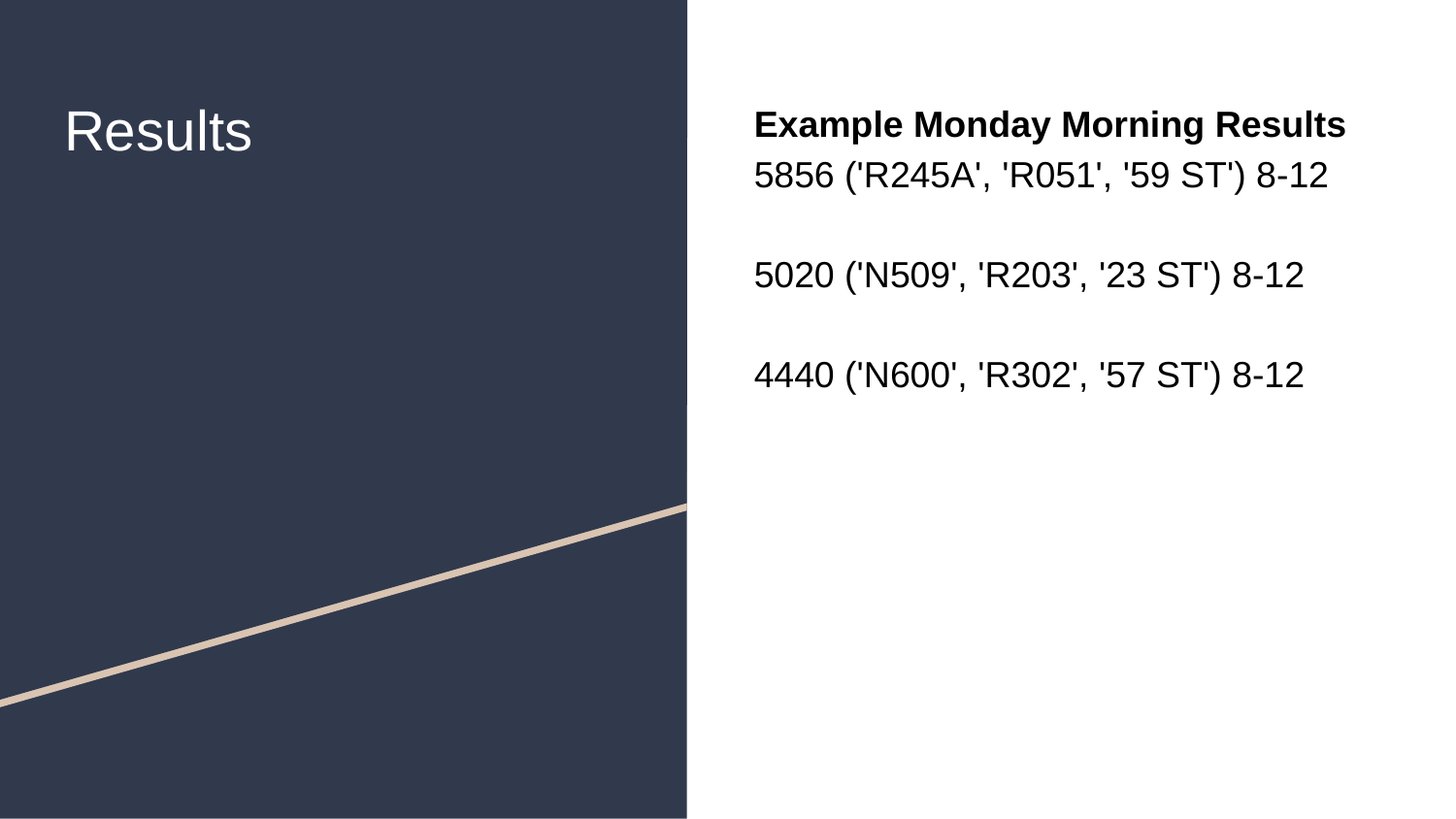

# Results
Example Monday Morning Results
5856 ('R245A', 'R051', '59 ST') 8-12

5020 ('N509', 'R203', '23 ST') 8-12

4440 ('N600', 'R302', '57 ST') 8-12